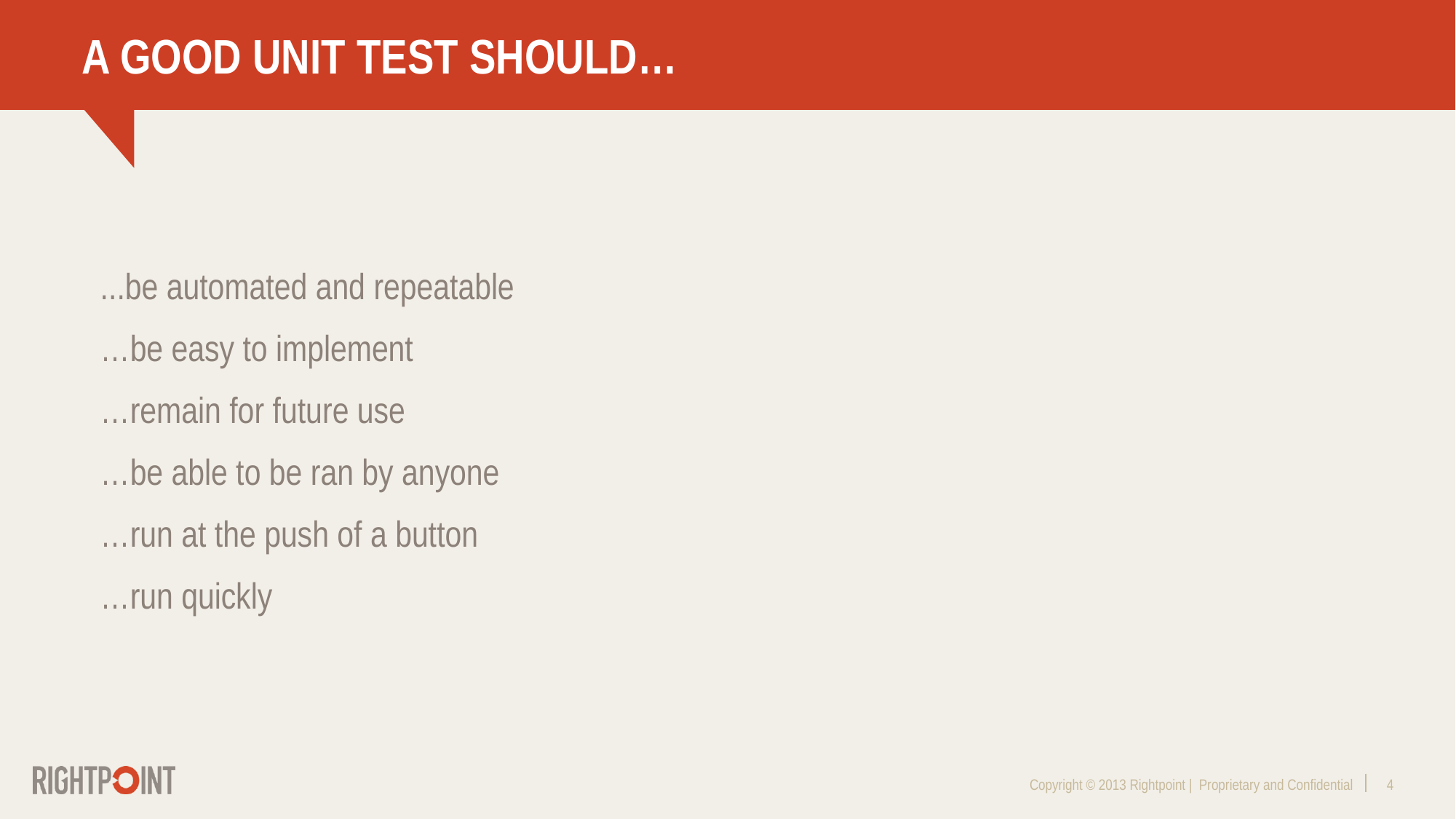

# A good unit test should…
...be automated and repeatable
…be easy to implement
…remain for future use
…be able to be ran by anyone
…run at the push of a button
…run quickly